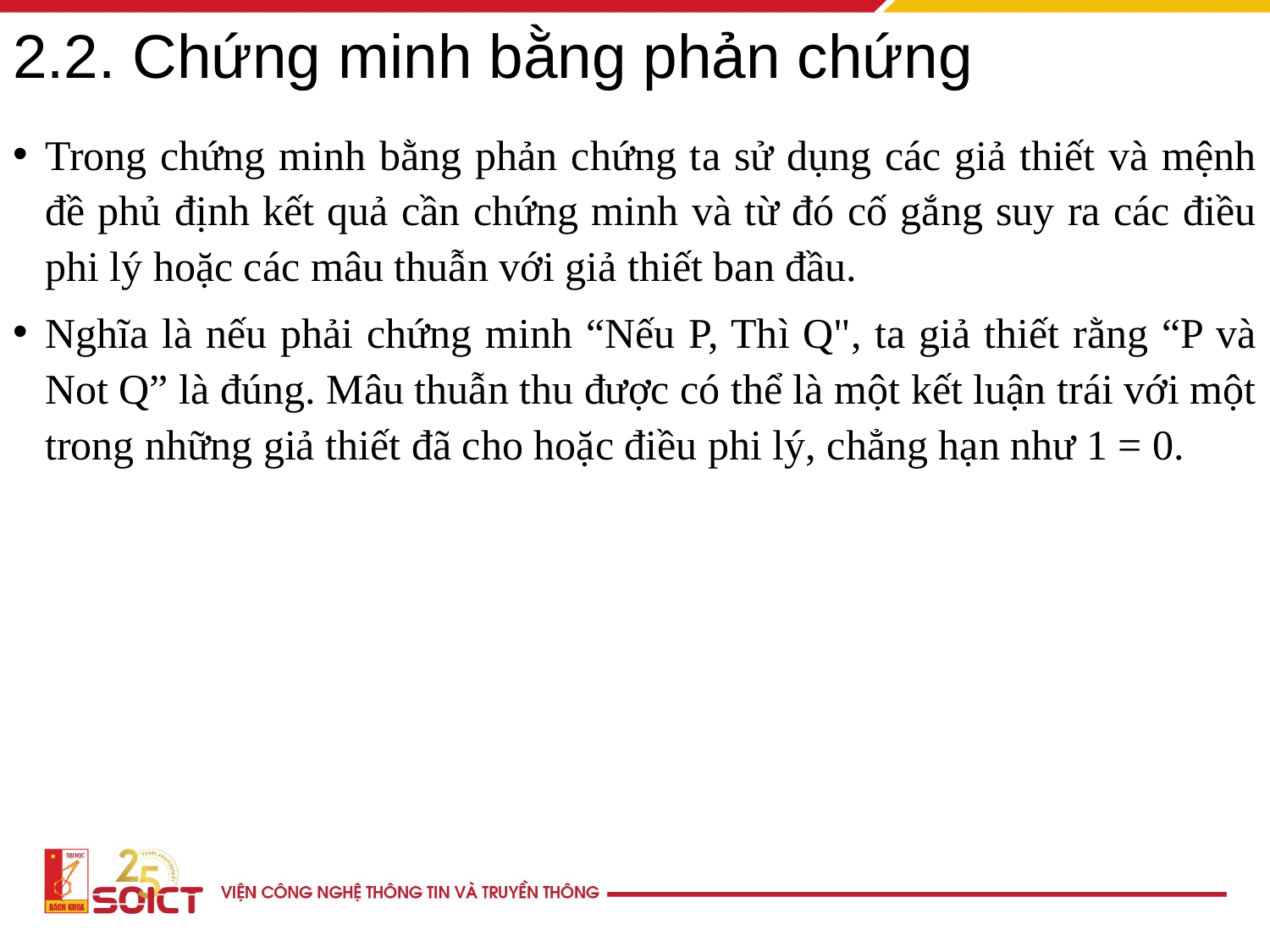

# 2.2. Chứng minh bằng phản chứng
Trong chứng minh bằng phản chứng ta sử dụng các giả thiết và mệnh đề phủ định kết quả cần chứng minh và từ đó cố gắng suy ra các điều phi lý hoặc các mâu thuẫn với giả thiết ban đầu.
Nghĩa là nếu phải chứng minh “Nếu P, Thì Q", ta giả thiết rằng “P và Not Q” là đúng. Mâu thuẫn thu được có thể là một kết luận trái với một trong những giả thiết đã cho hoặc điều phi lý, chẳng hạn như 1 = 0.